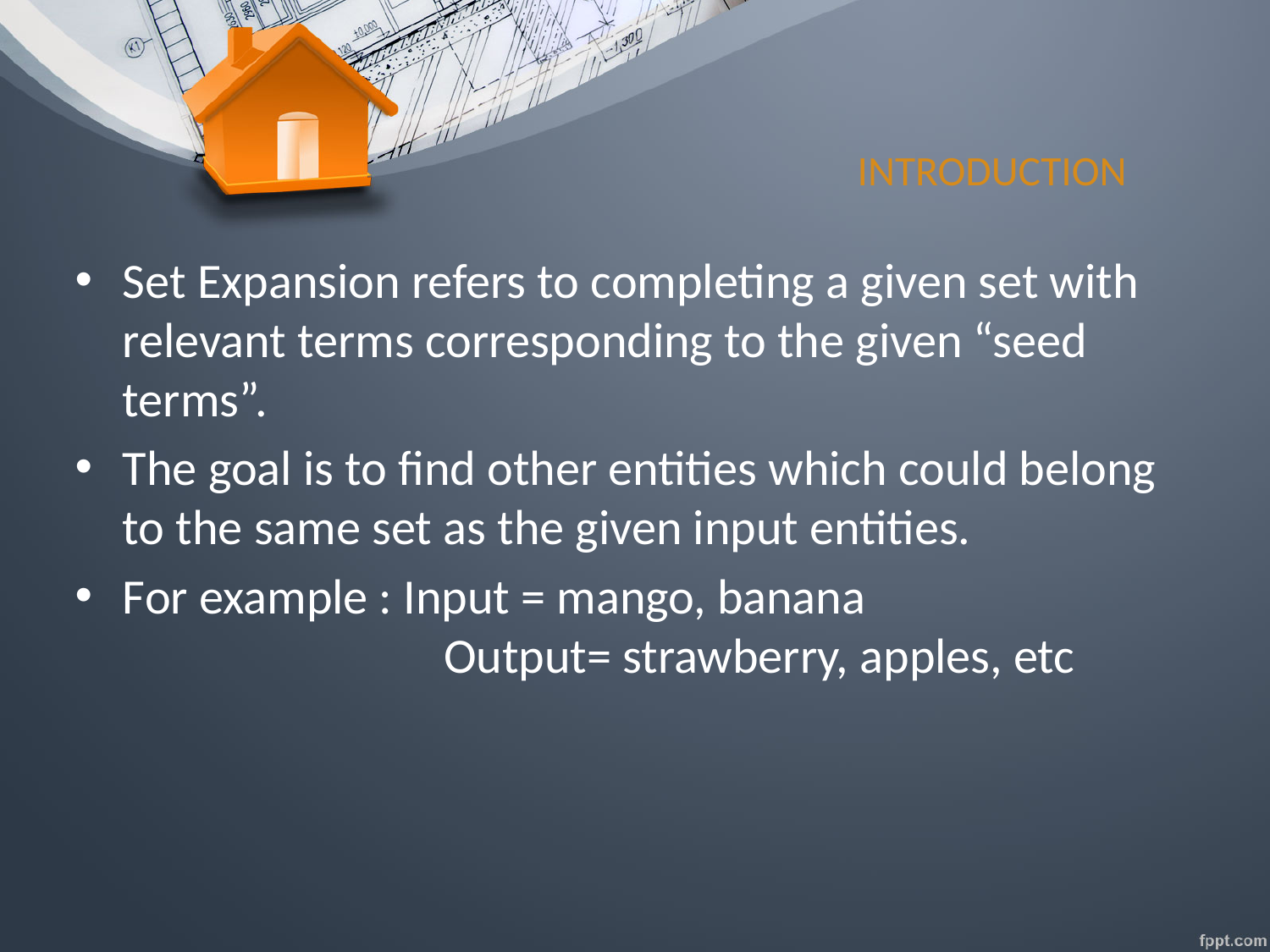

# INTRODUCTION
Set Expansion refers to completing a given set with relevant terms corresponding to the given “seed terms”.
The goal is to find other entities which could belong to the same set as the given input entities.
For example : Input = mango, banana
		      Output= strawberry, apples, etc